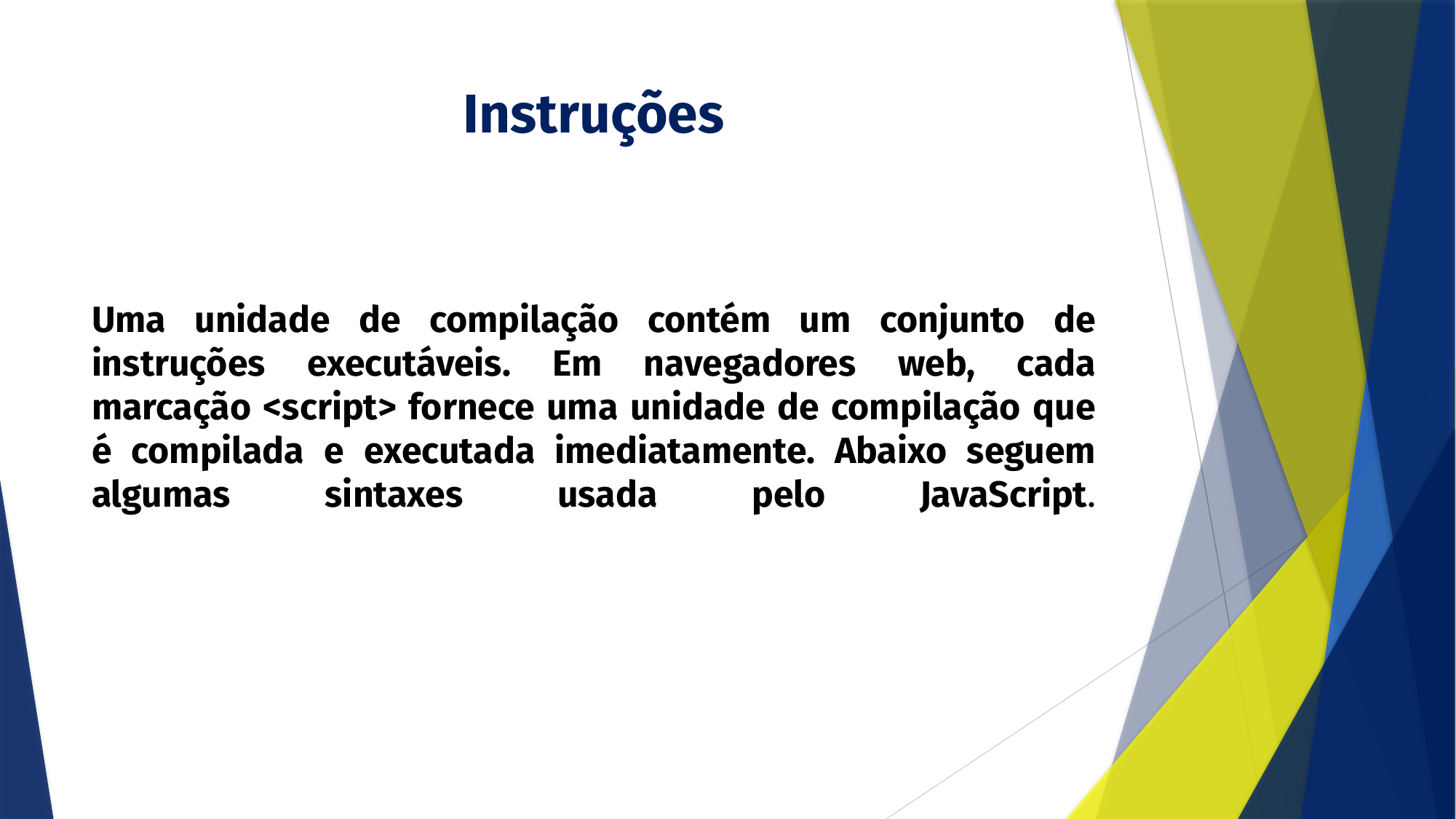

# Instruções
Uma unidade de compilação contém um conjunto de instruções executáveis. Em navegadores web, cada marcação <script> fornece uma unidade de compilação que é compilada e executada imediatamente. Abaixo seguem algumas sintaxes usada pelo JavaScript.